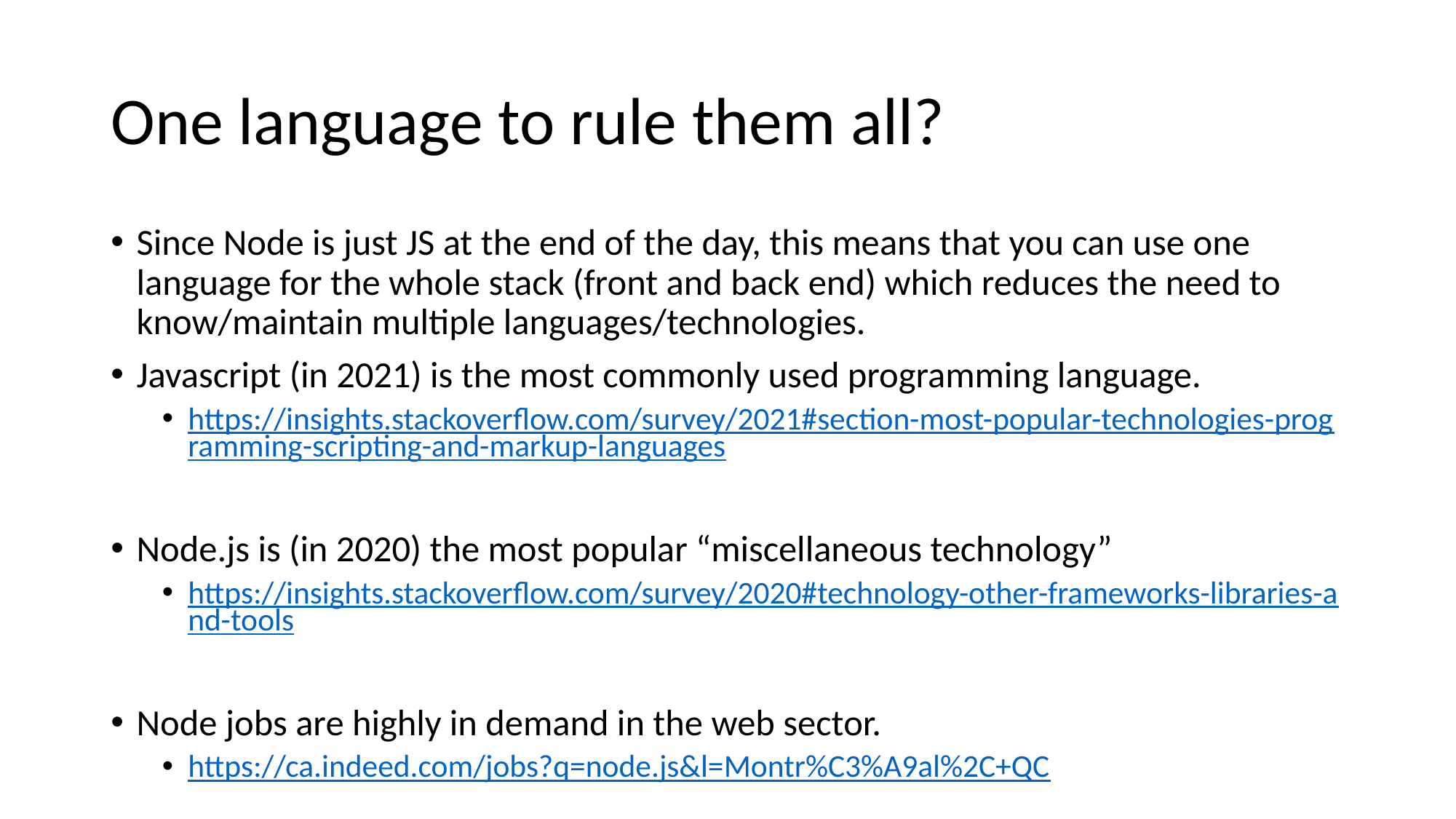

# One language to rule them all?
Since Node is just JS at the end of the day, this means that you can use one language for the whole stack (front and back end) which reduces the need to know/maintain multiple languages/technologies.
Javascript (in 2021) is the most commonly used programming language.
https://insights.stackoverflow.com/survey/2021#section-most-popular-technologies-programming-scripting-and-markup-languages

Node.js is (in 2020) the most popular “miscellaneous technology”
https://insights.stackoverflow.com/survey/2020#technology-other-frameworks-libraries-and-tools

Node jobs are highly in demand in the web sector.
https://ca.indeed.com/jobs?q=node.js&l=Montr%C3%A9al%2C+QC